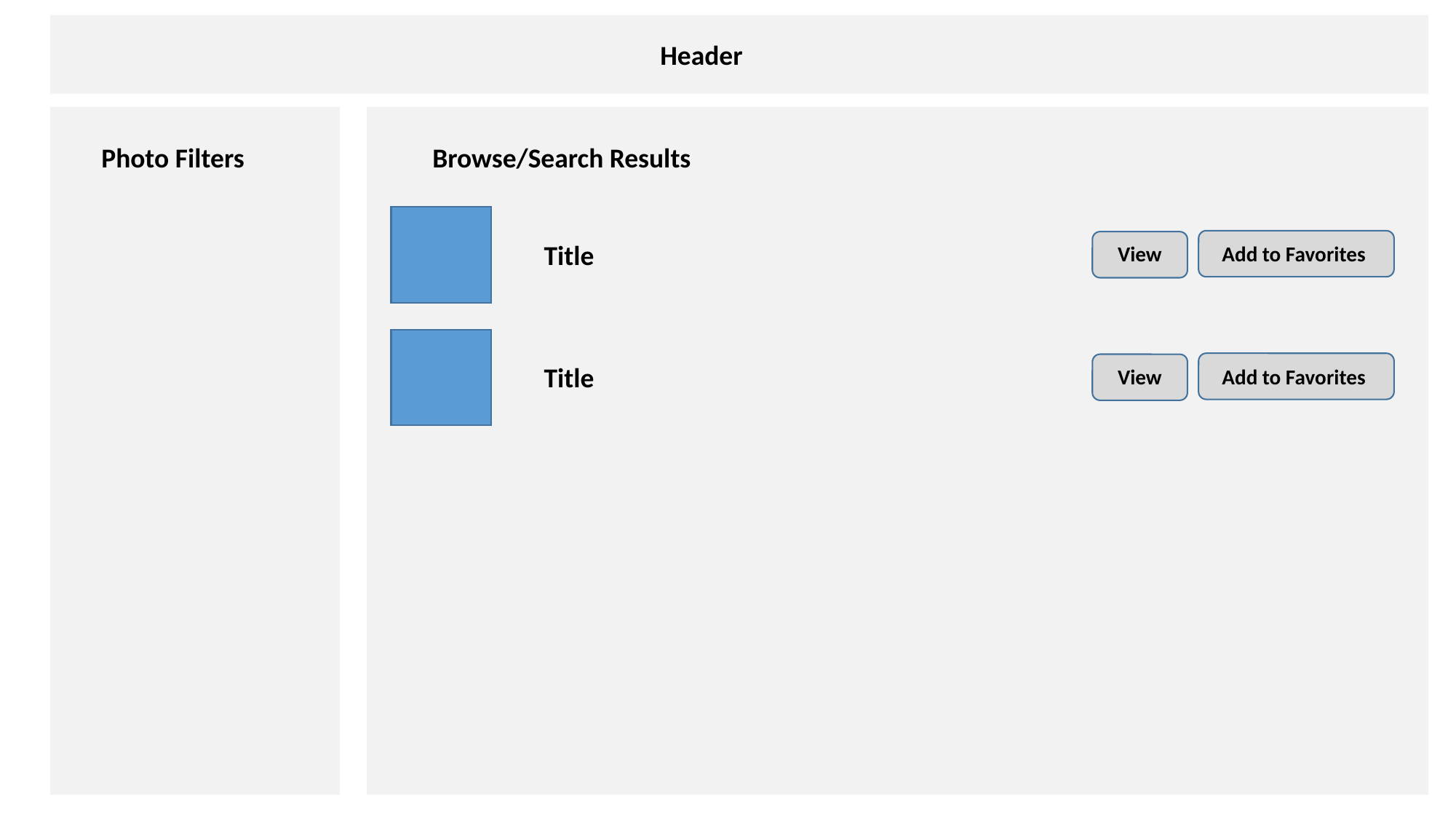

Header

Photo Filters
Browse/Search Results

Title
View
Add to Favorites

Title
View
Add to Favorites